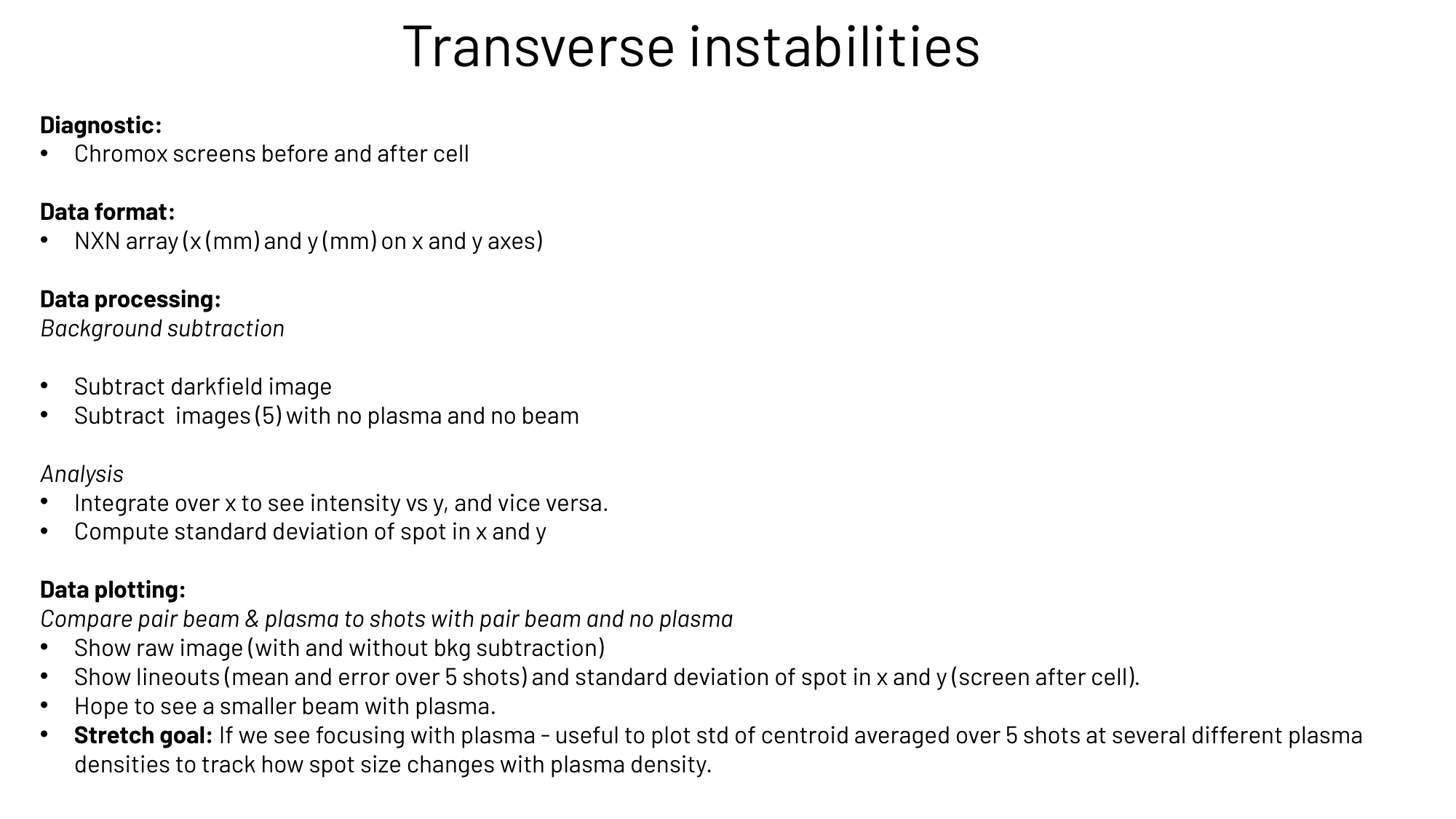

# Transverse instabilities
Diagnostic:
Chromox screens before and after cell

Data format:
NXN array (x (mm) and y (mm) on x and y axes)

Data processing:
Background subtraction

Subtract darkfield image
Subtract  images (5) with no plasma and no beam

Analysis
Integrate over x to see intensity vs y, and vice versa.
Compute standard deviation of spot in x and y

Data plotting:
Compare pair beam & plasma to shots with pair beam and no plasma
Show raw image (with and without bkg subtraction)
Show lineouts (mean and error over 5 shots) and standard deviation of spot in x and y (screen after cell).
Hope to see a smaller beam with plasma.
Stretch goal: If we see focusing with plasma - useful to plot std of centroid averaged over 5 shots at several different plasma densities to track how spot size changes with plasma density.